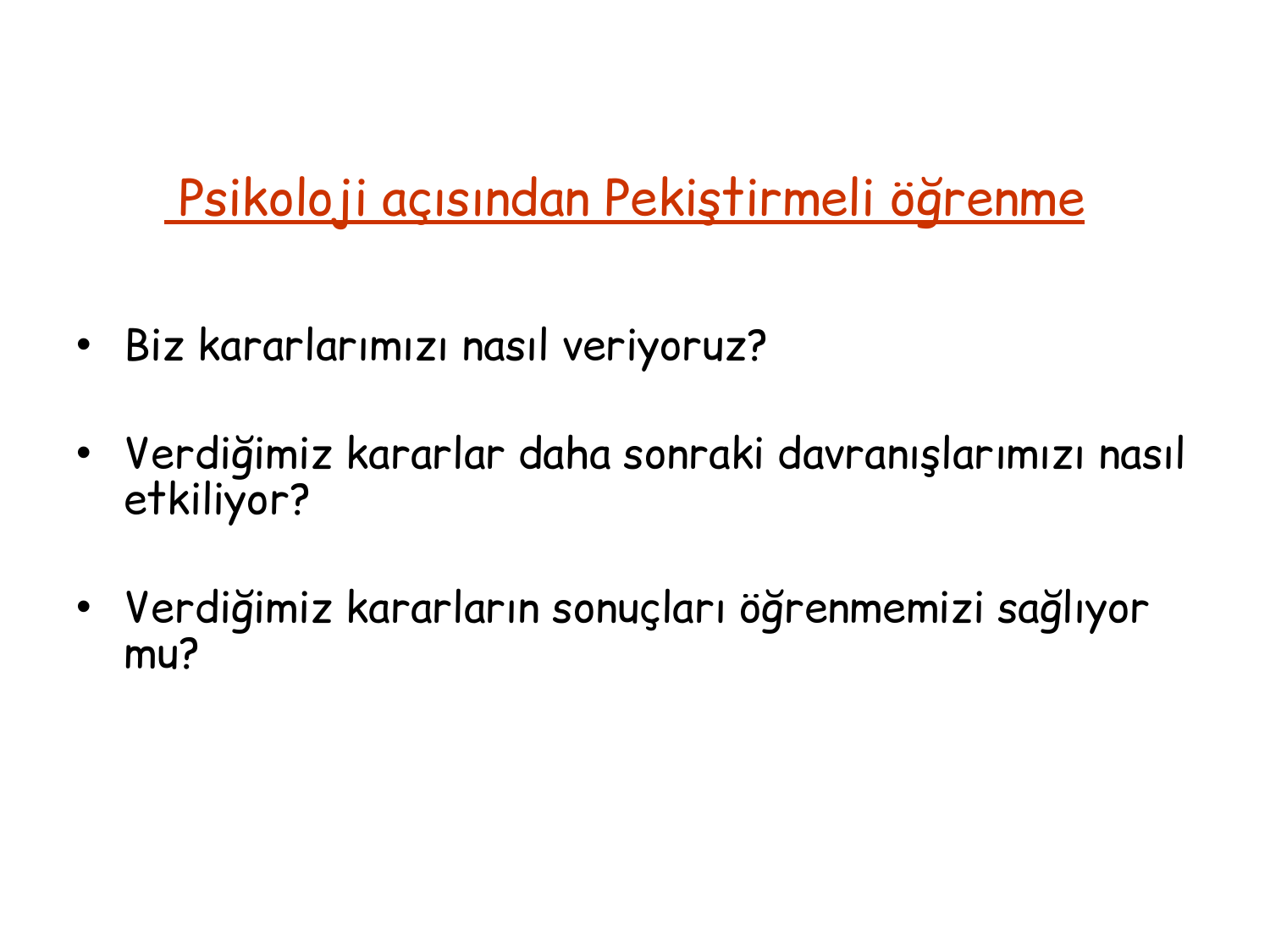

# Psikoloji açısından Pekiştirmeli öğrenme
Biz kararlarımızı nasıl veriyoruz?

Verdiğimiz kararlar daha sonraki davranışlarımızı nasıl etkiliyor?

Verdiğimiz kararların sonuçları öğrenmemizi sağlıyor mu?